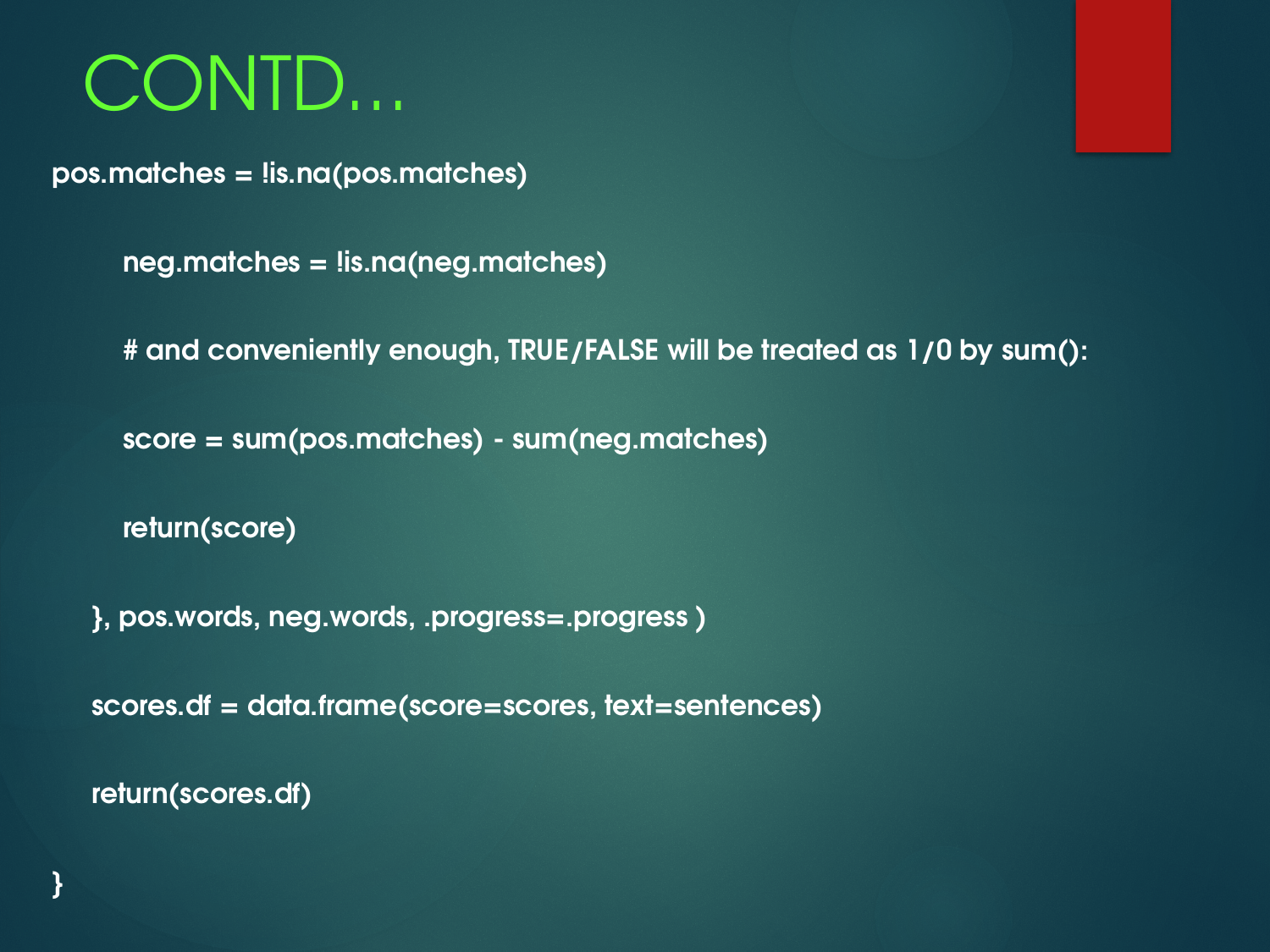

# CONTD…
pos.matches = !is.na(pos.matches)

         neg.matches = !is.na(neg.matches)

         # and conveniently enough, TRUE/FALSE will be treated as 1/0 by sum():

         score = sum(pos.matches) - sum(neg.matches)

         return(score)

     }, pos.words, neg.words, .progress=.progress )

     scores.df = data.frame(score=scores, text=sentences)

     return(scores.df)

}